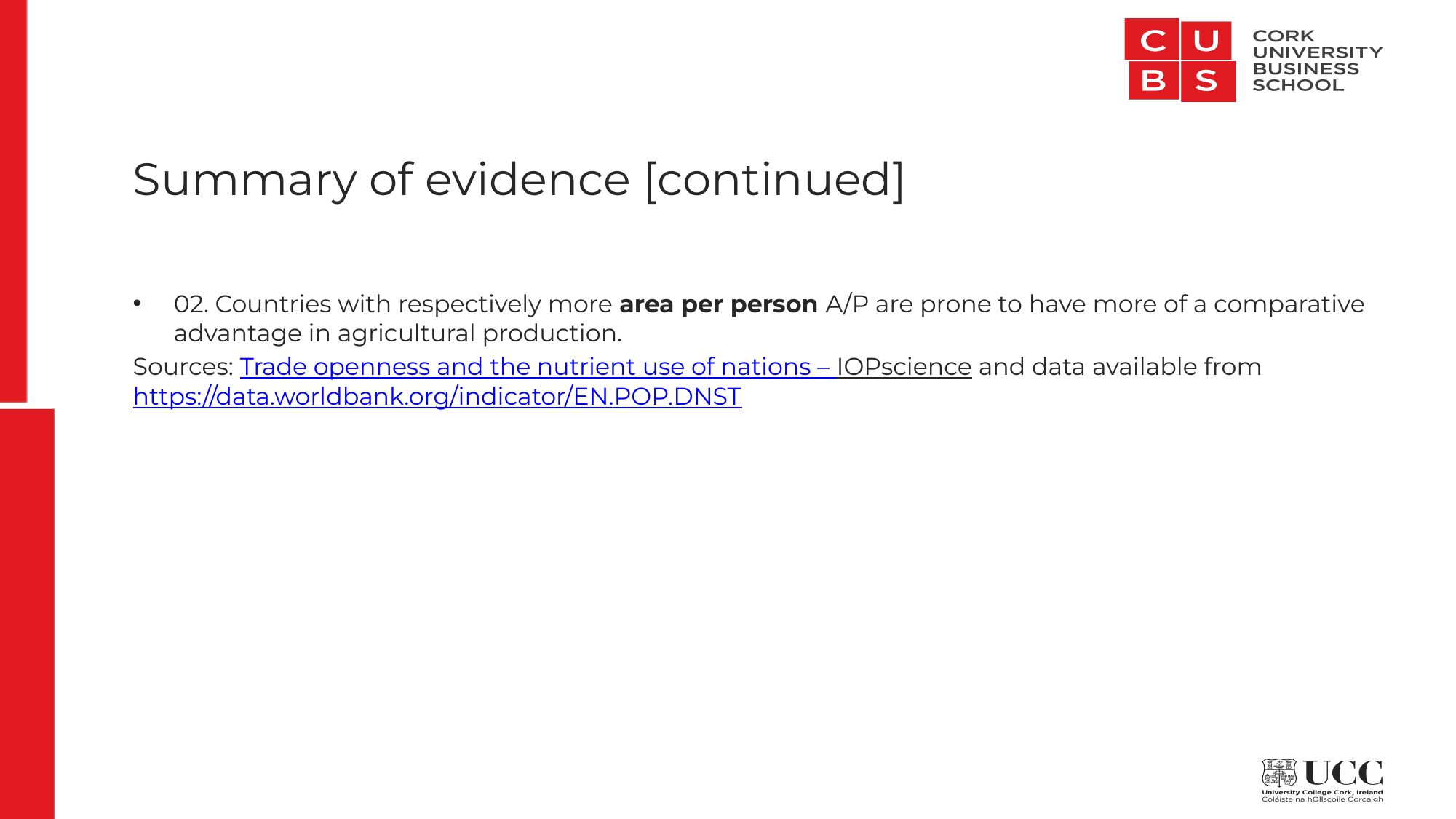

# Summary of evidence [continued]
02. Countries with respectively more area per person A/P are prone to have more of a comparative advantage in agricultural production.
Sources: Trade openness and the nutrient use of nations – IOPscience and data available from https://data.worldbank.org/indicator/EN.POP.DNST